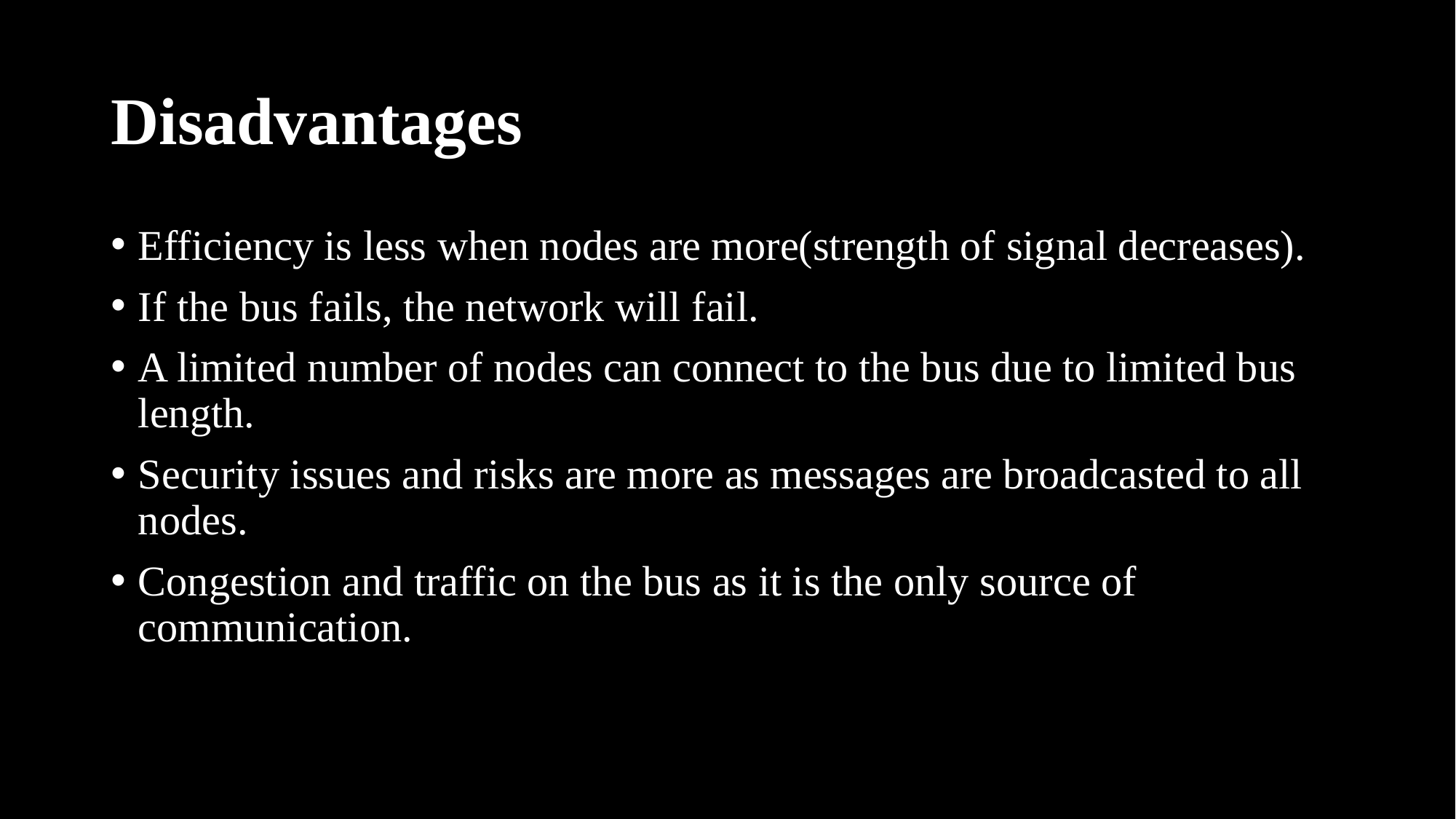

# Disadvantages
Efficiency is less when nodes are more(strength of signal decreases).
If the bus fails, the network will fail.
A limited number of nodes can connect to the bus due to limited bus length.
Security issues and risks are more as messages are broadcasted to all nodes.
Congestion and traffic on the bus as it is the only source of communication.